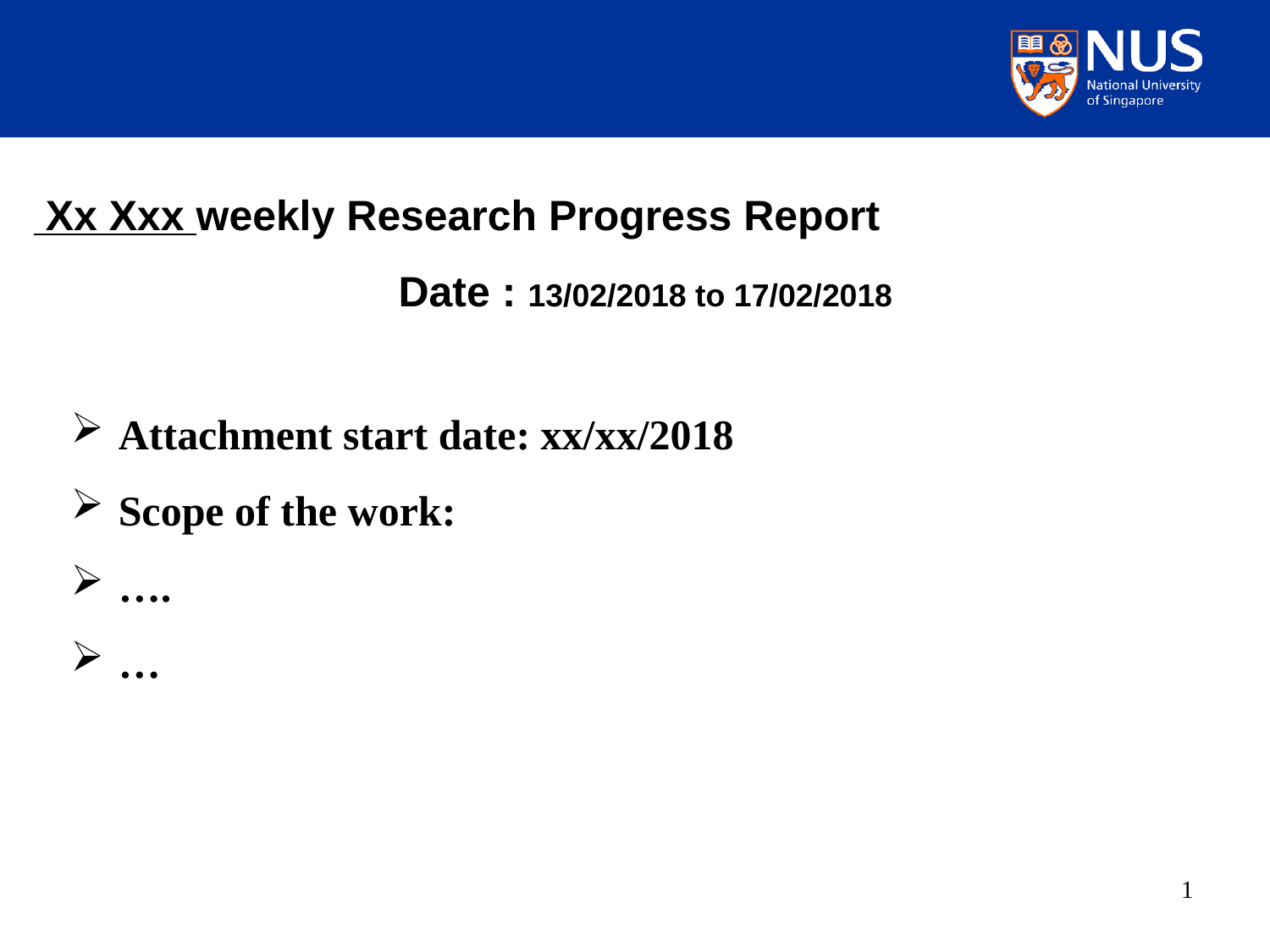

Xx Xxx weekly Research Progress Report
Date : 13/02/2018 to 17/02/2018
Attachment start date: xx/xx/2018
Scope of the work:
….
…

1